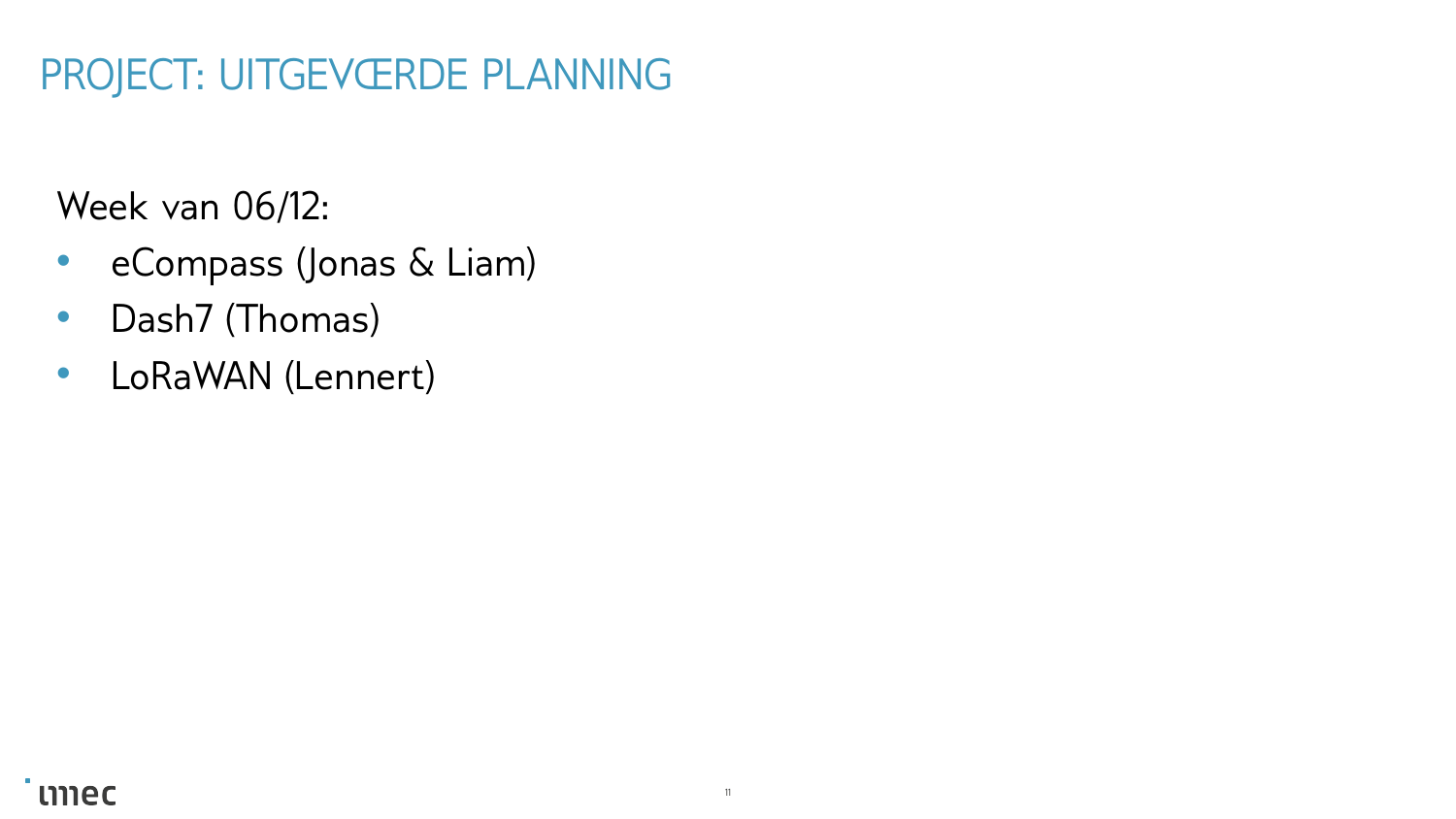

# Project: Uitgevoerde planning
Week van 06/12:
eCompass (Jonas & Liam)
Dash7 (Thomas)
LoRaWAN (Lennert)

11